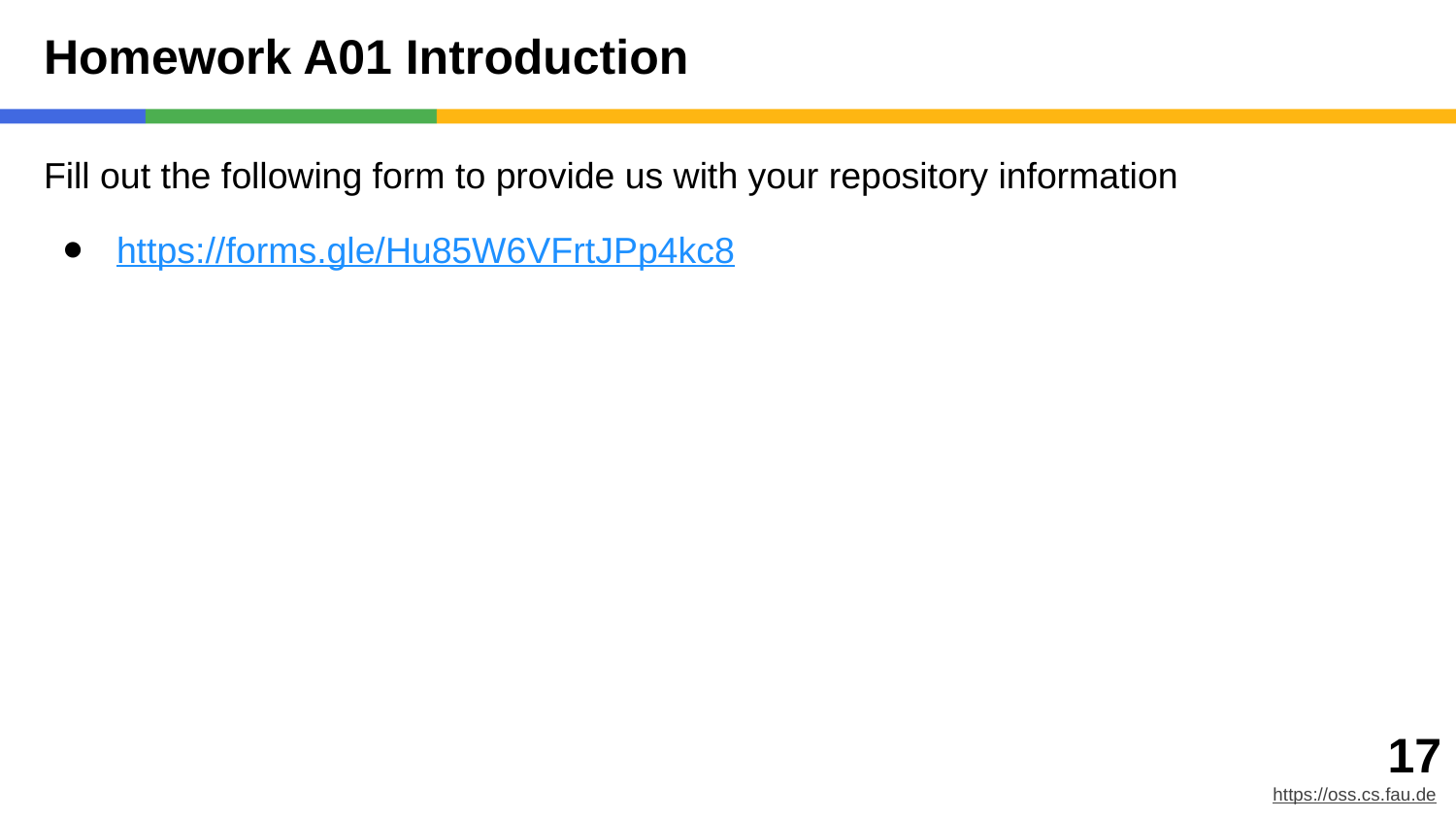

# Homework A01 Introduction
Fill out the following form to provide us with your repository information
https://forms.gle/Hu85W6VFrtJPp4kc8

17
https://oss.cs.fau.de